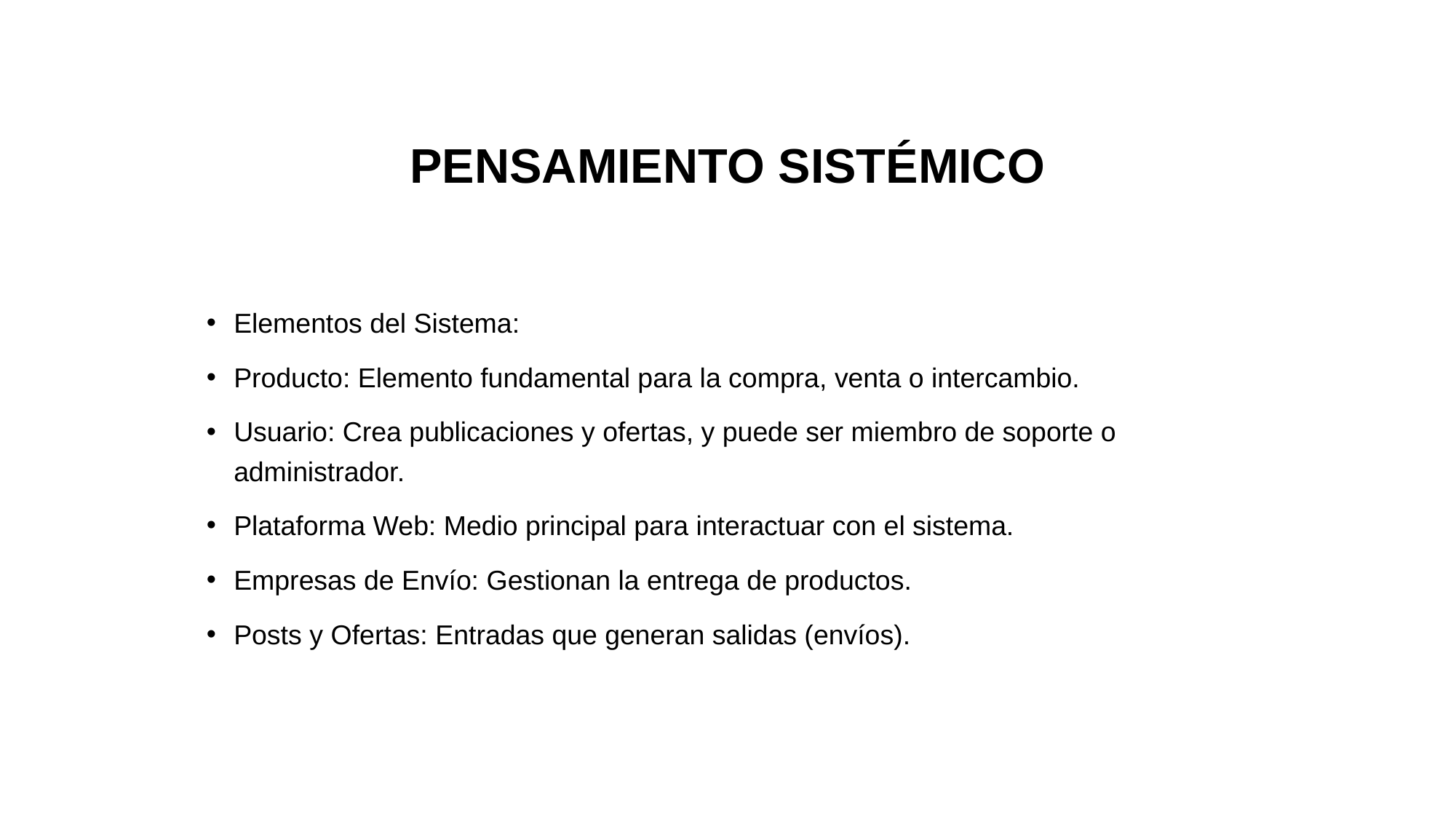

# PENSAMIENTO SISTÉMICO

Elementos del Sistema:
Producto: Elemento fundamental para la compra, venta o intercambio.
Usuario: Crea publicaciones y ofertas, y puede ser miembro de soporte o administrador.
Plataforma Web: Medio principal para interactuar con el sistema.
Empresas de Envío: Gestionan la entrega de productos.
Posts y Ofertas: Entradas que generan salidas (envíos).